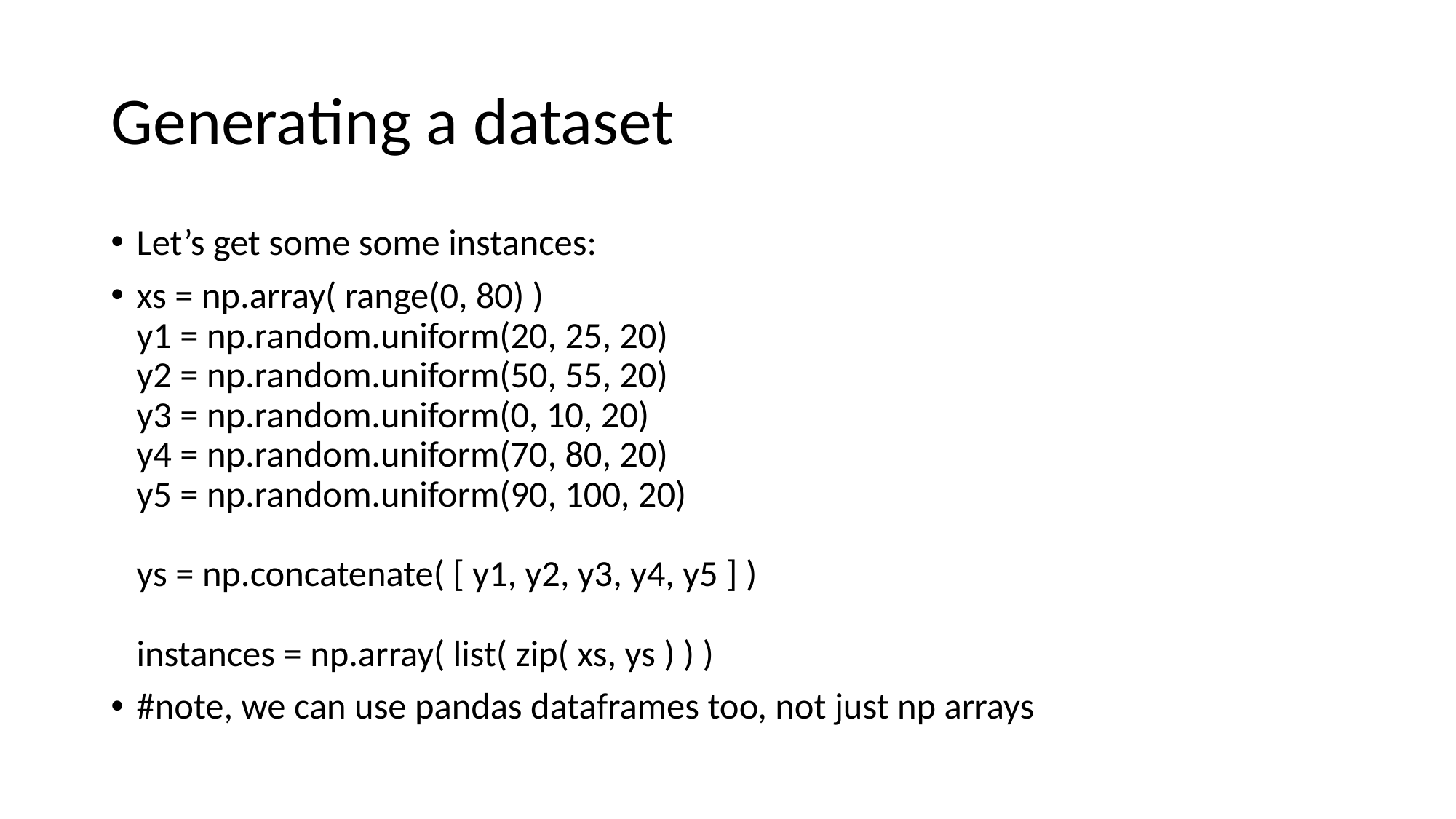

# Generating a dataset
Let’s get some some instances:
xs = np.array( range(0, 80) )
y1 = np.random.uniform(20, 25, 20)
y2 = np.random.uniform(50, 55, 20)
y3 = np.random.uniform(0, 10, 20)
y4 = np.random.uniform(70, 80, 20)
y5 = np.random.uniform(90, 100, 20)
ys = np.concatenate( [ y1, y2, y3, y4, y5 ] )
instances = np.array( list( zip( xs, ys ) ) )
#note, we can use pandas dataframes too, not just np arrays